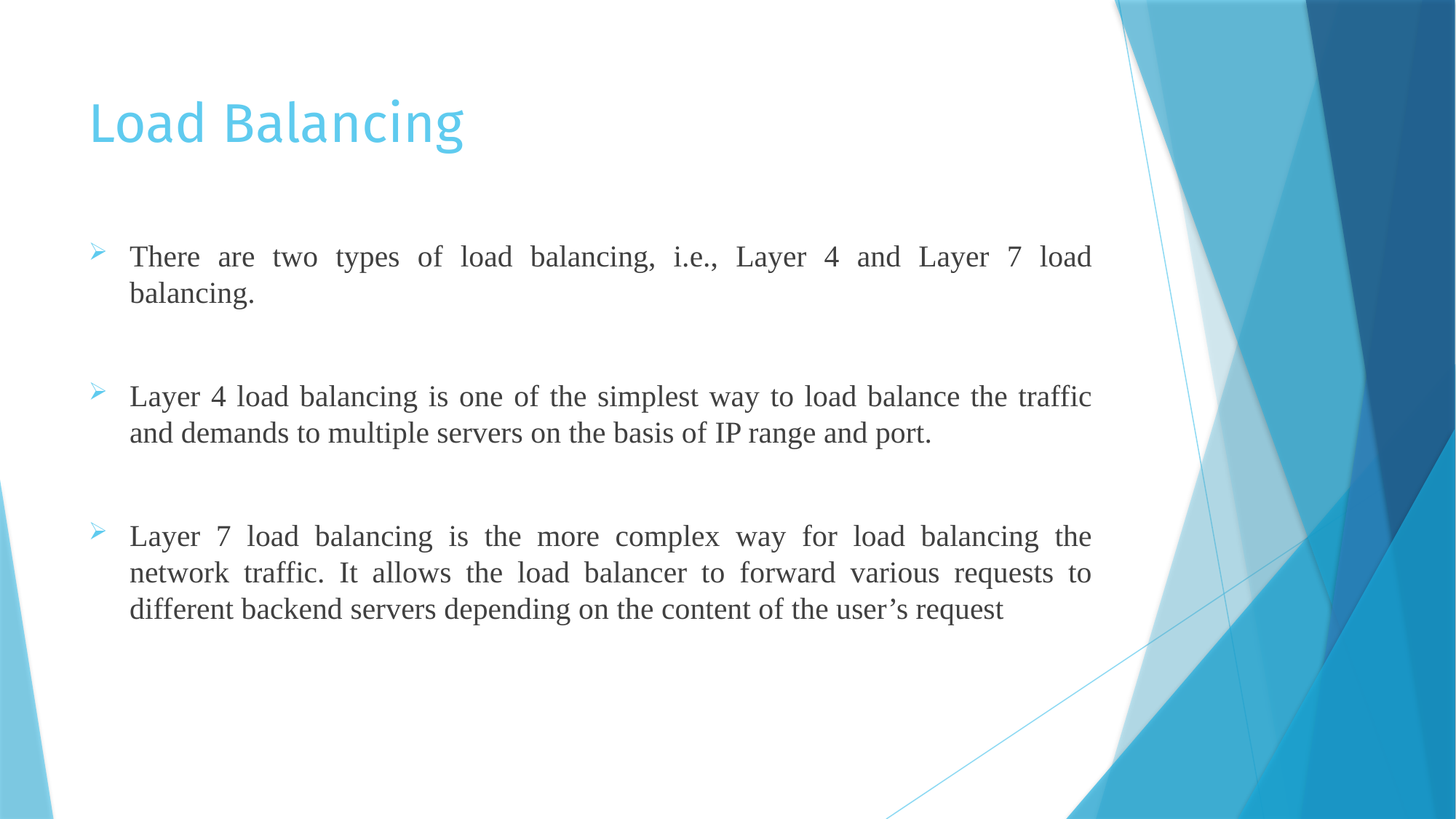

# Load Balancing
There are two types of load balancing, i.e., Layer 4 and Layer 7 load balancing.

Layer 4 load balancing is one of the simplest way to load balance the traffic and demands to multiple servers on the basis of IP range and port.

Layer 7 load balancing is the more complex way for load balancing the network traffic. It allows the load balancer to forward various requests to different backend servers depending on the content of the user’s request